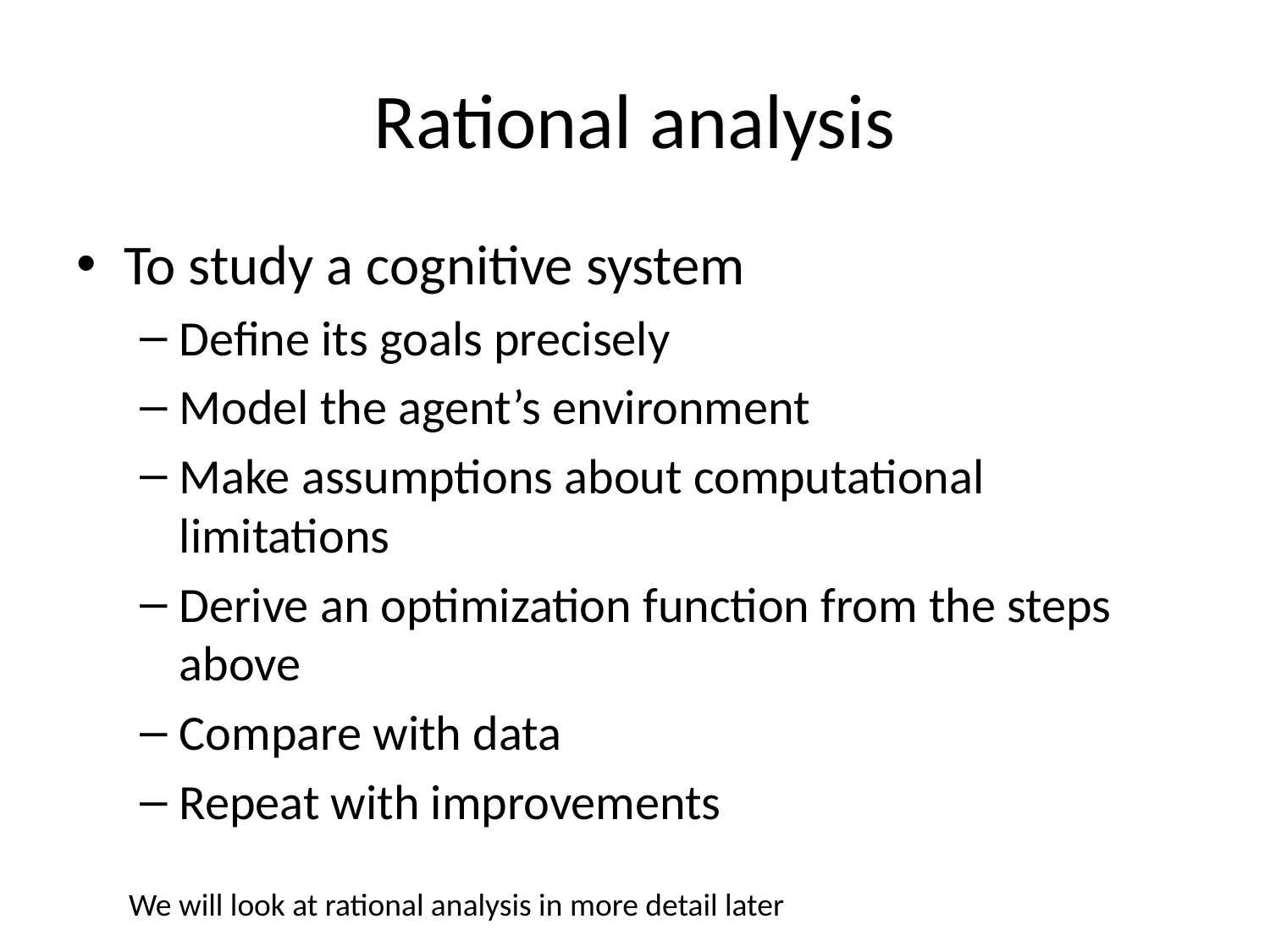

# Rational analysis
To study a cognitive system
Define its goals precisely
Model the agent’s environment
Make assumptions about computational limitations
Derive an optimization function from the steps above
Compare with data
Repeat with improvements
We will look at rational analysis in more detail later